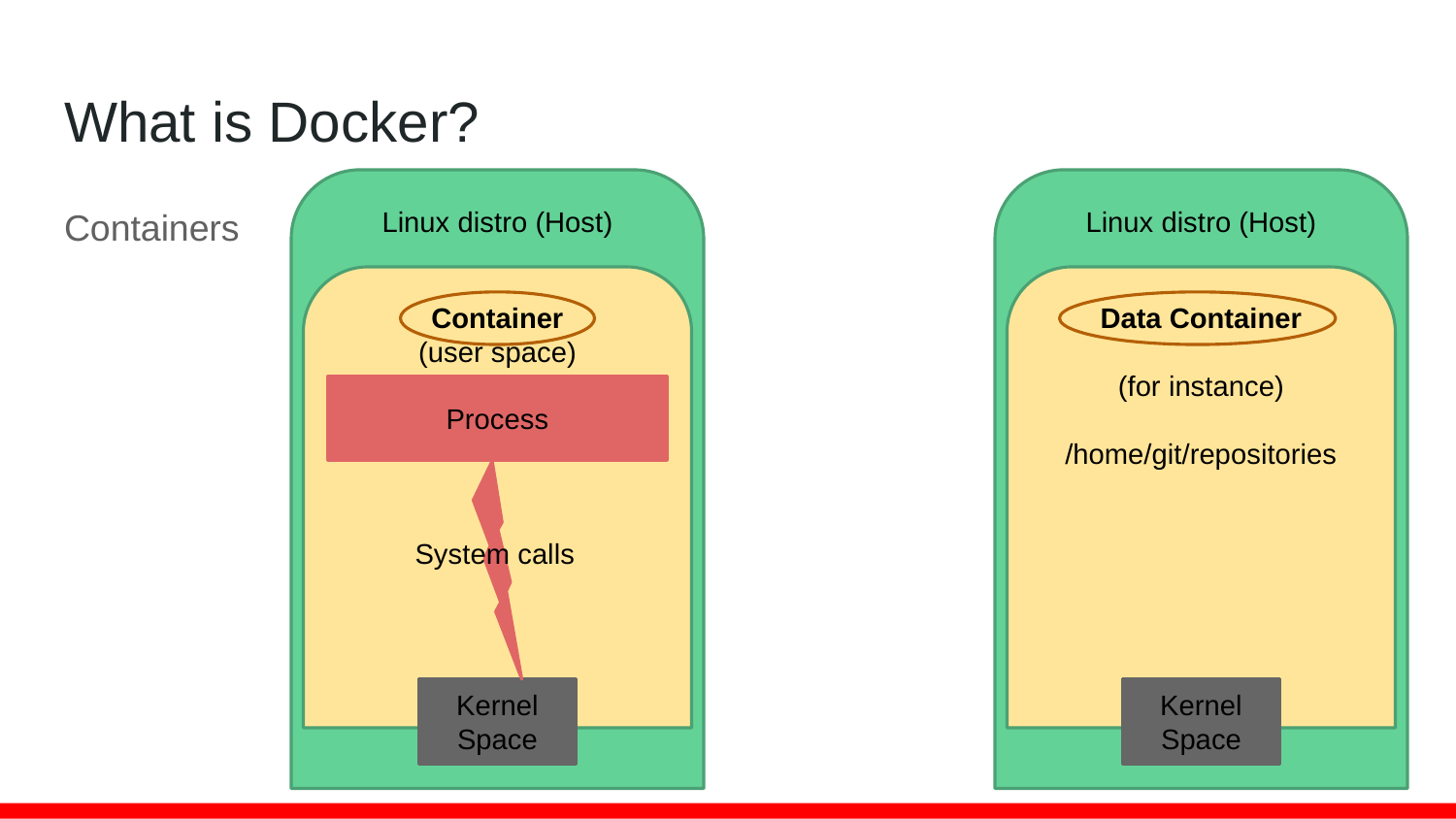

# What is Docker?
Linux distro (Host)
Linux distro (Host)
Containers
Container
(user space)
Data Container
(for instance)
/home/git/repositories

Process

System calls
Kernel
Space
Kernel
Space